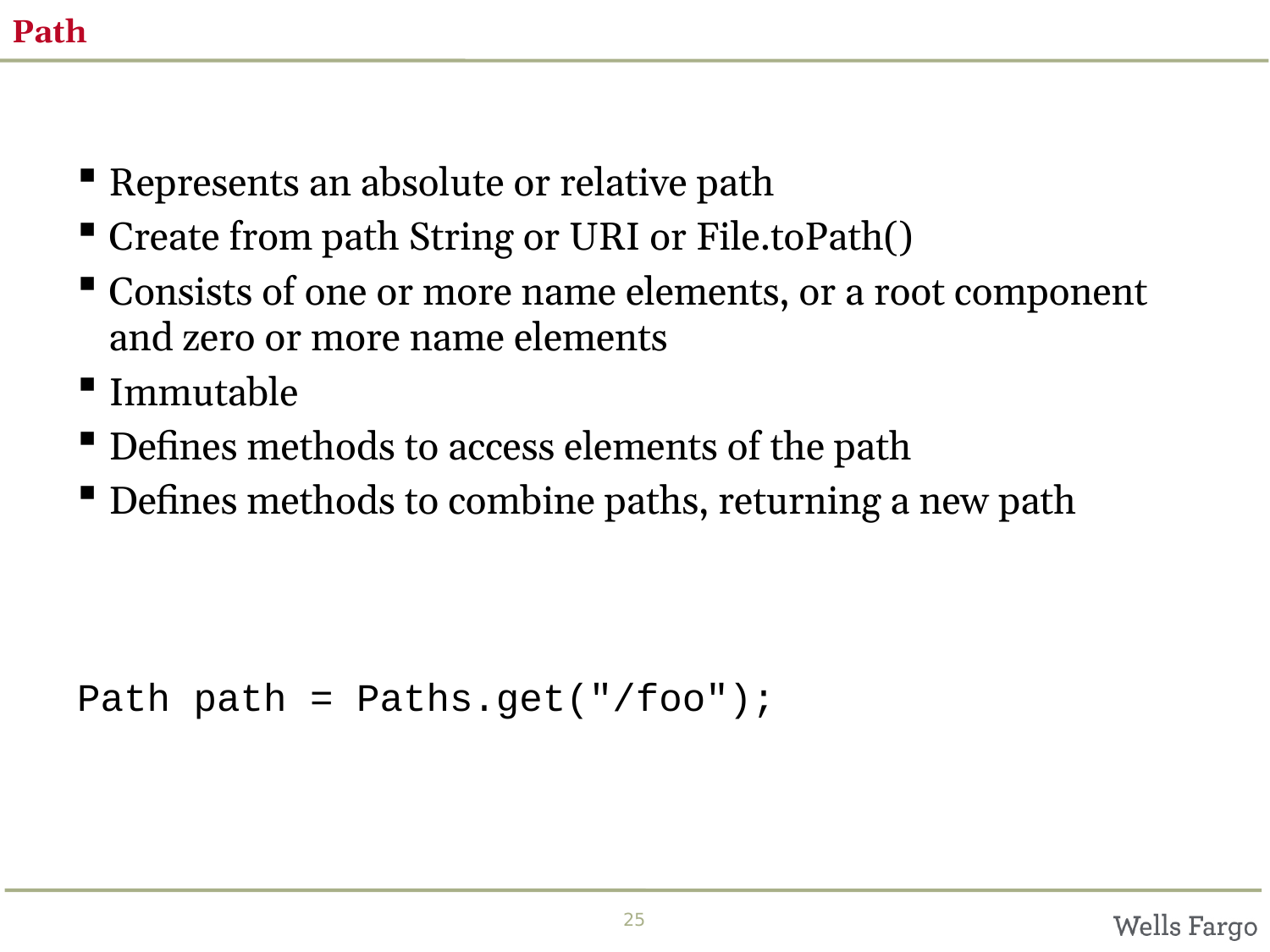

# Path
Represents an absolute or relative path
Create from path String or URI or File.toPath()
Consists of one or more name elements, or a root component and zero or more name elements
Immutable
Defines methods to access elements of the path
Defines methods to combine paths, returning a new path

Path path = Paths.get("/foo");

25